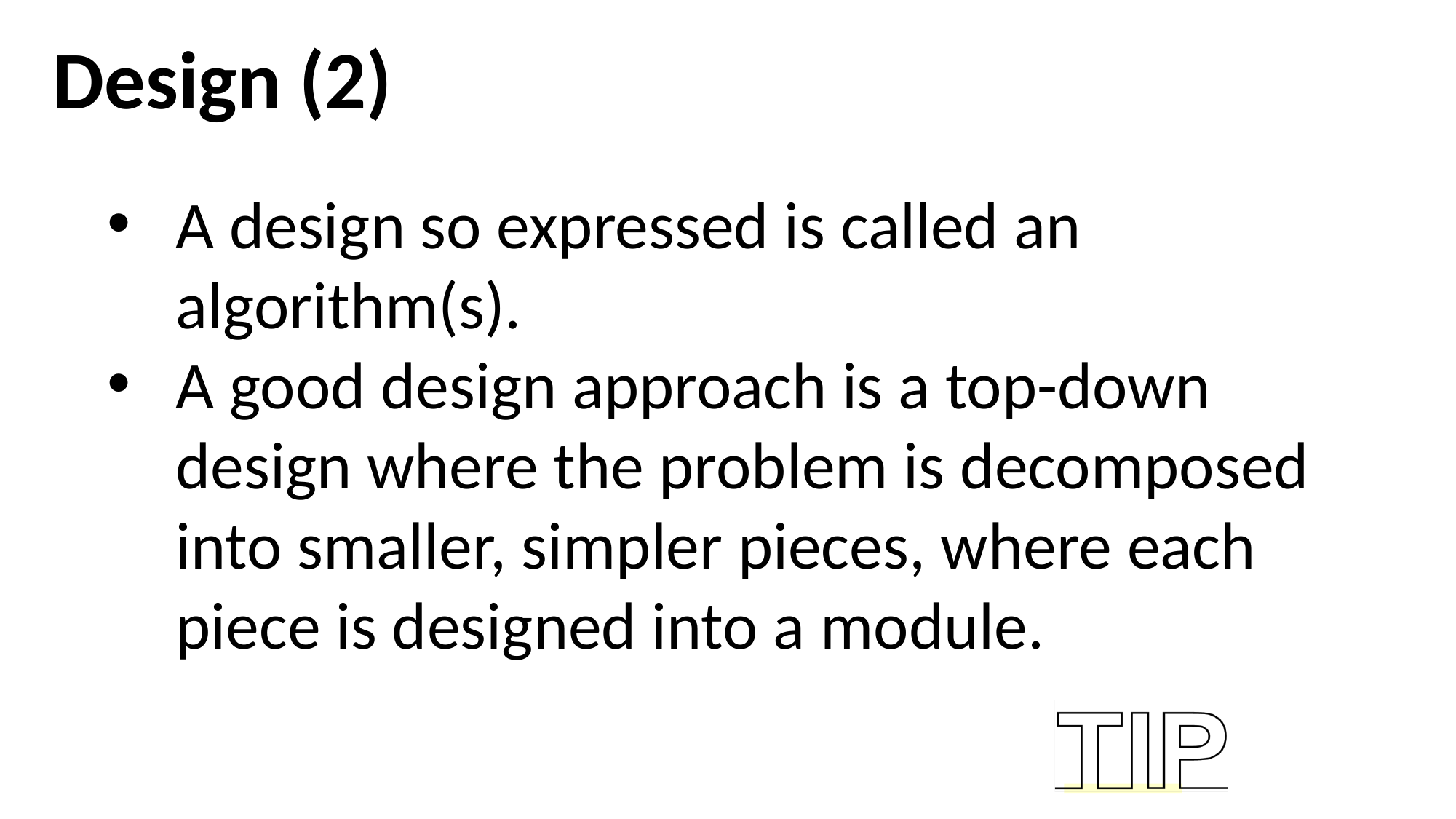

Design (2)
A design so expressed is called an algorithm(s).
A good design approach is a top-down design where the problem is decomposed into smaller, simpler pieces, where each piece is designed into a module.